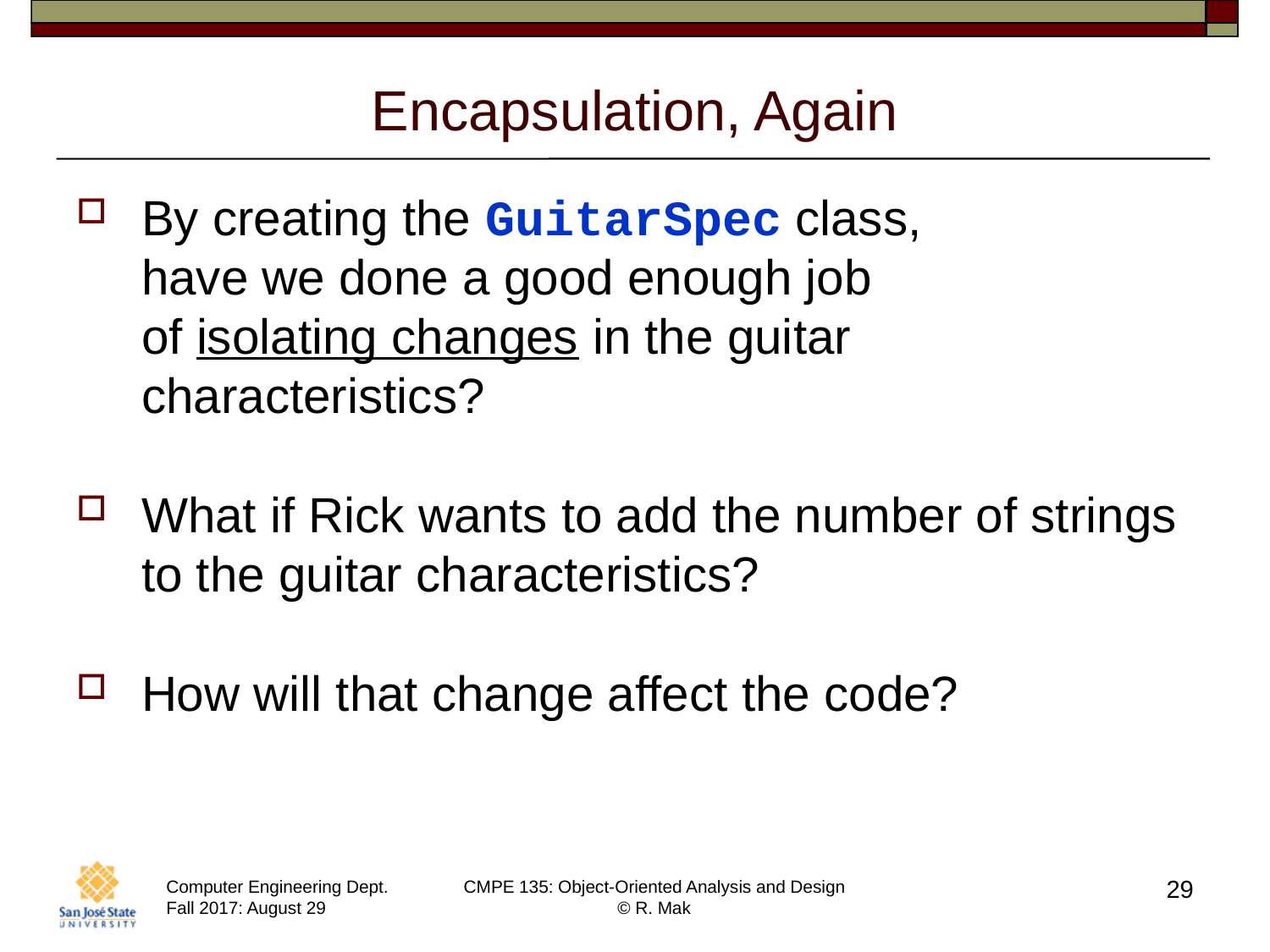

# Encapsulation, Again
By creating the GuitarSpec class,
have we done a good enough job
of isolating changes in the guitar characteristics?

What if Rick wants to add the number of strings to the guitar characteristics?

How will that change affect the code?
29